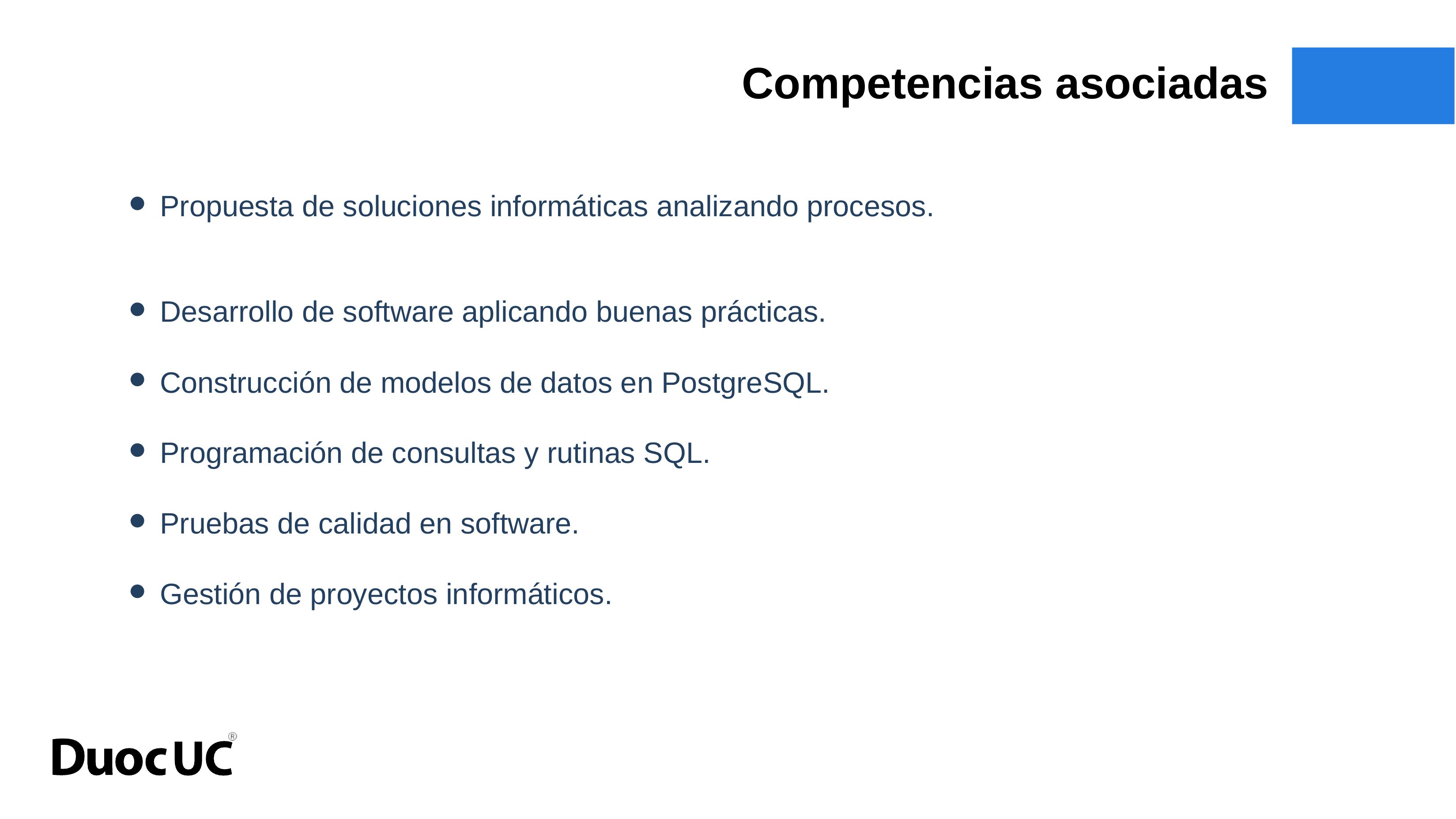

Competencias asociadas
Propuesta de soluciones informáticas analizando procesos.
Desarrollo de software aplicando buenas prácticas.
Construcción de modelos de datos en PostgreSQL.
Programación de consultas y rutinas SQL.
Pruebas de calidad en software.
Gestión de proyectos informáticos.